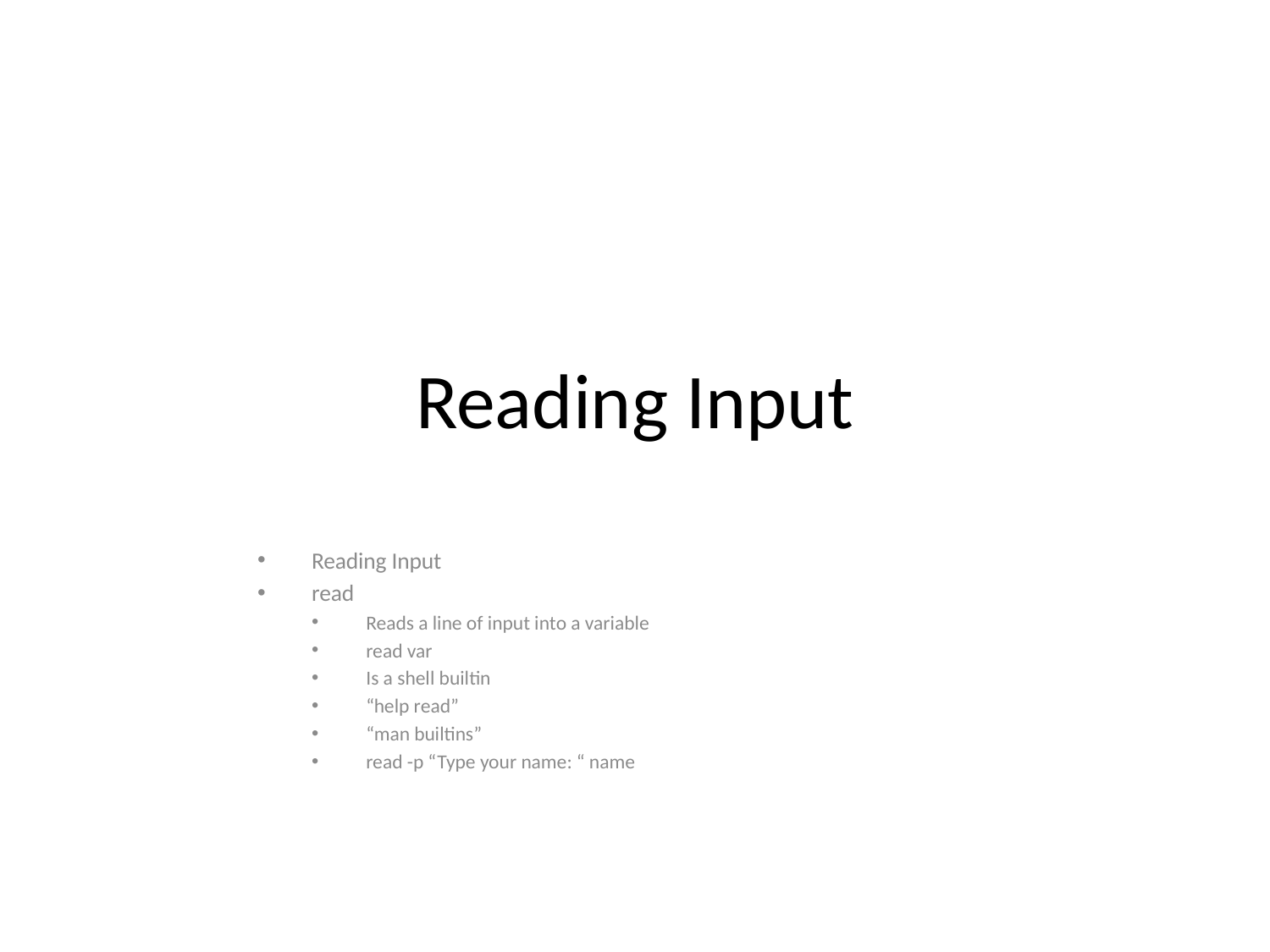

# Reading Input
Reading Input
read
Reads a line of input into a variable
read var
Is a shell builtin
“help read”
“man builtins”
read -p “Type your name: “ name